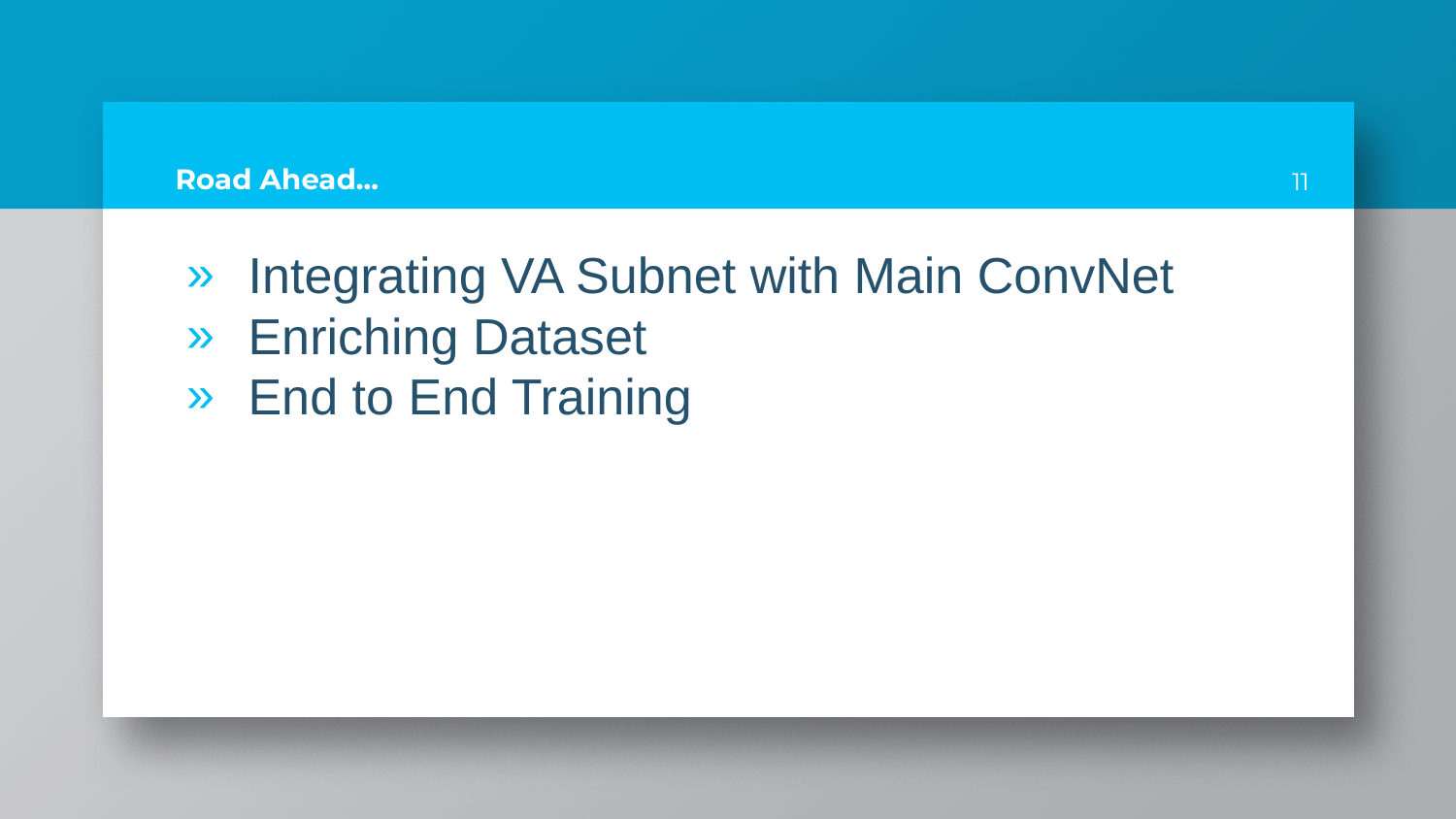

# Road Ahead...
11
Integrating VA Subnet with Main ConvNet
Enriching Dataset
End to End Training